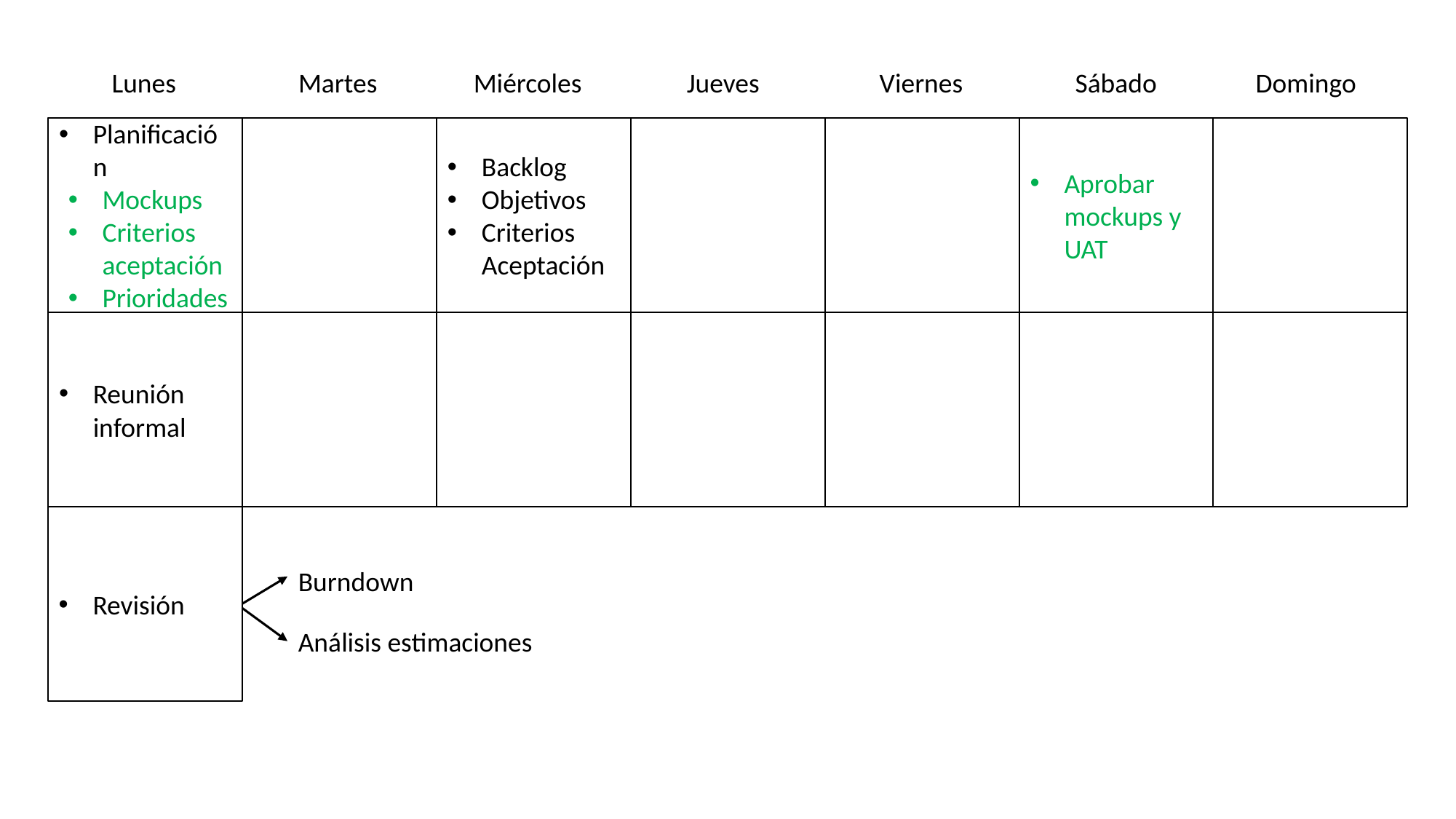

Lunes
Martes
Miércoles
Jueves
Viernes
Sábado
Domingo
Planificación
Mockups
Criterios aceptación
Prioridades

Backlog
Objetivos
Criterios Aceptación

Aprobar mockups y UAT

Reunión informal

Revisión
Burndown
Análisis estimaciones